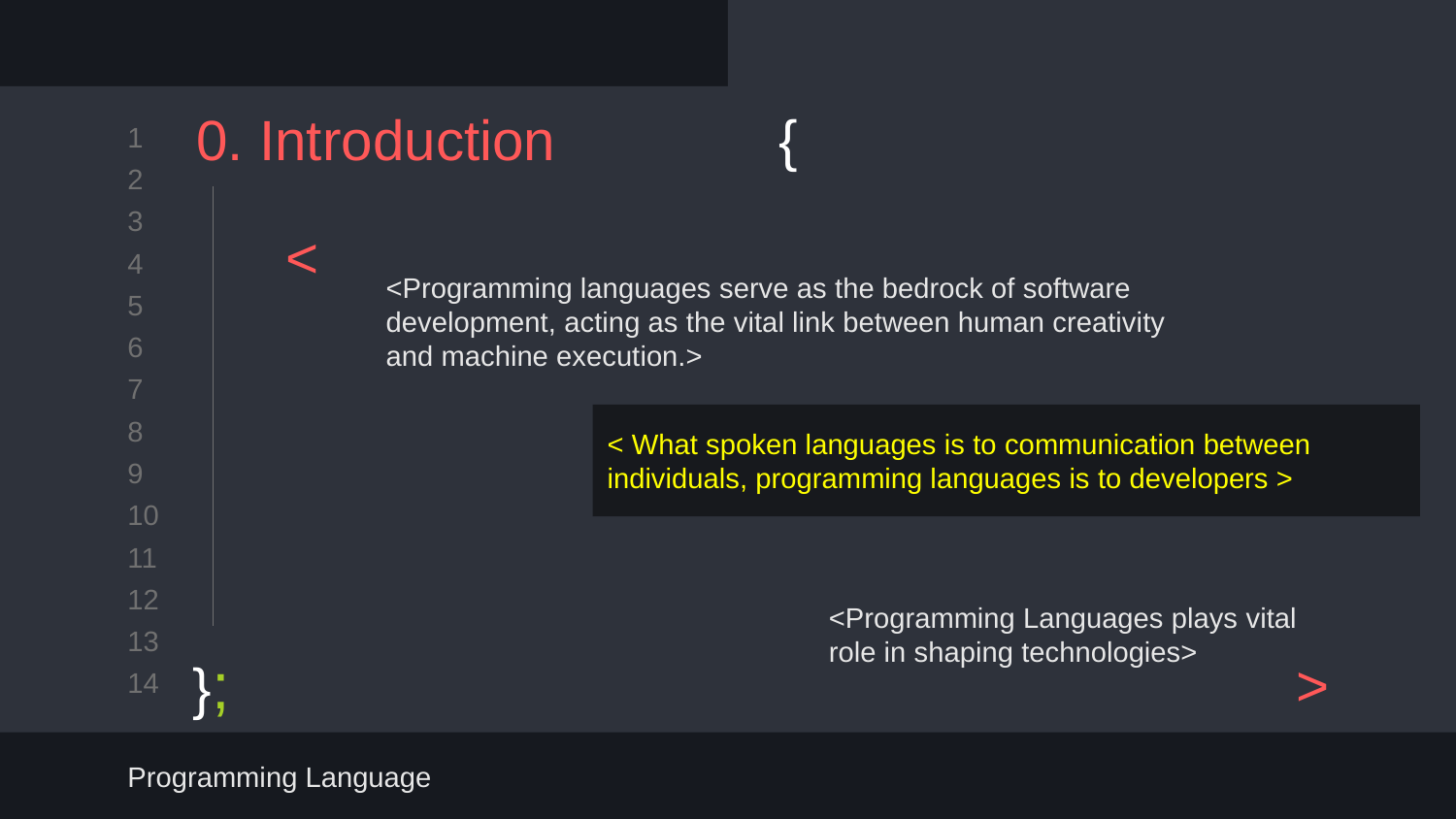

0. Introduction 		{
};
# <
<Programming languages serve as the bedrock of software development, acting as the vital link between human creativity and machine execution.>
< What spoken languages is to communication between individuals, programming languages is to developers >
<Programming Languages plays vital role in shaping technologies>
>
Programming Language